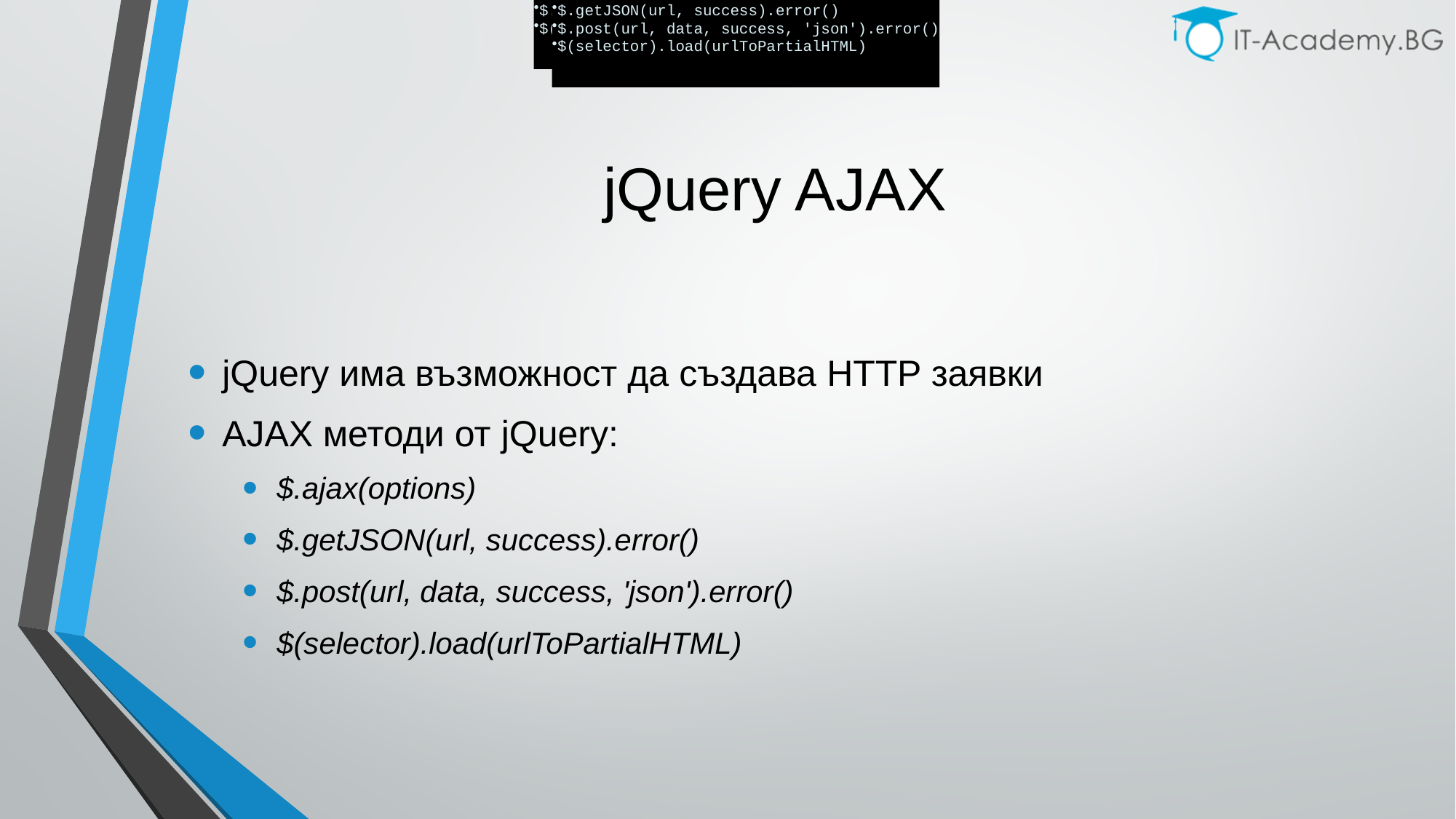

$.ajax(options)
$.getJSON(url, success).error()
$.post(url, data, success, 'json').error()
$(selector).load(urlToPartialHTML)

$.ajax(options)
$.getJSON(url, success).error()
$.post(url, data, success, 'json').error()
$(selector).load(urlToPartialHTML)

# jQuery AJAX
jQuery има възможност да създава HTTP заявки
AJAX методи от jQuery:
$.ajax(options)
$.getJSON(url, success).error()
$.post(url, data, success, 'json').error()
$(selector).load(urlToPartialHTML)